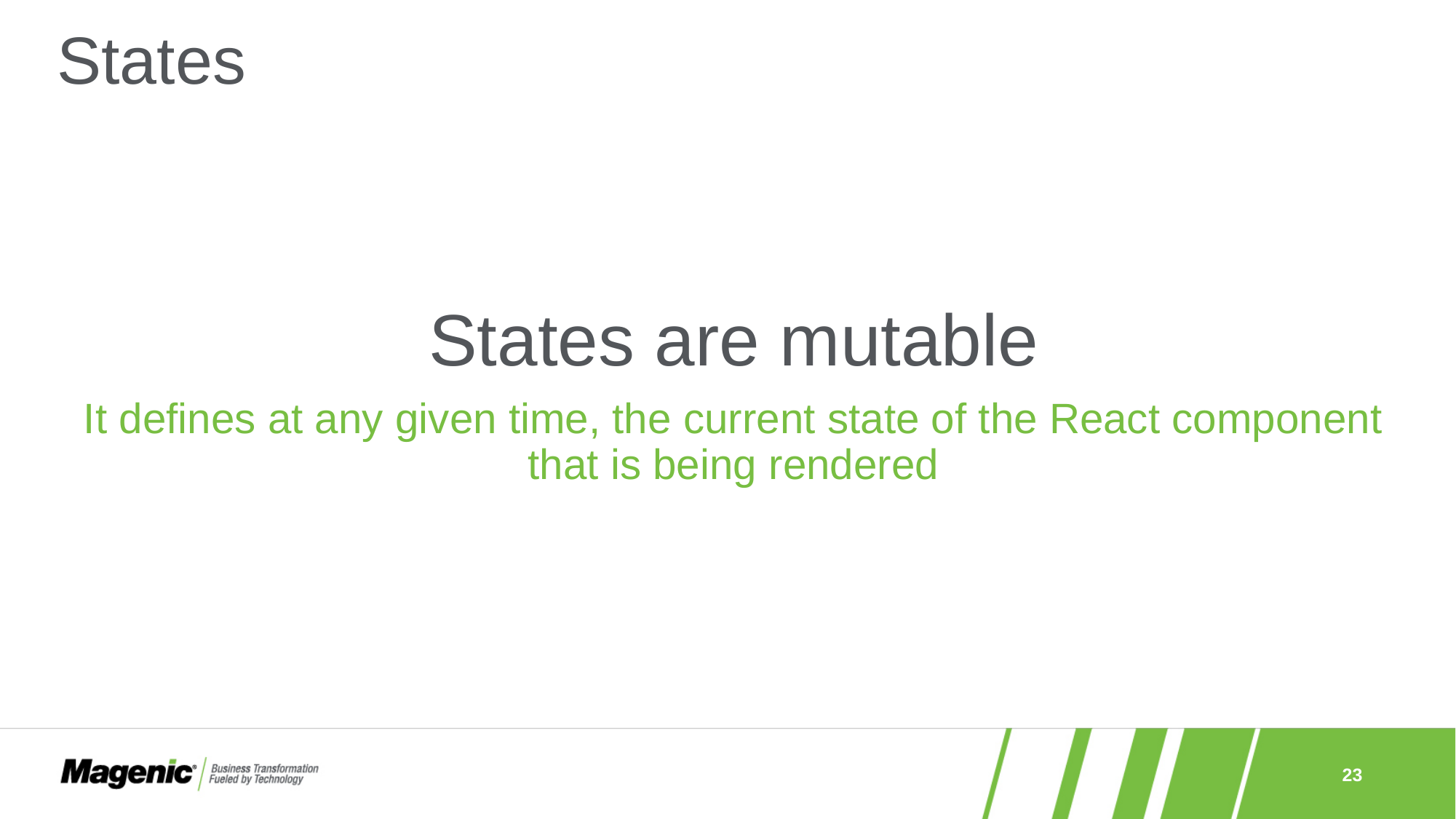

# States
States are mutable
It defines at any given time, the current state of the React component that is being rendered